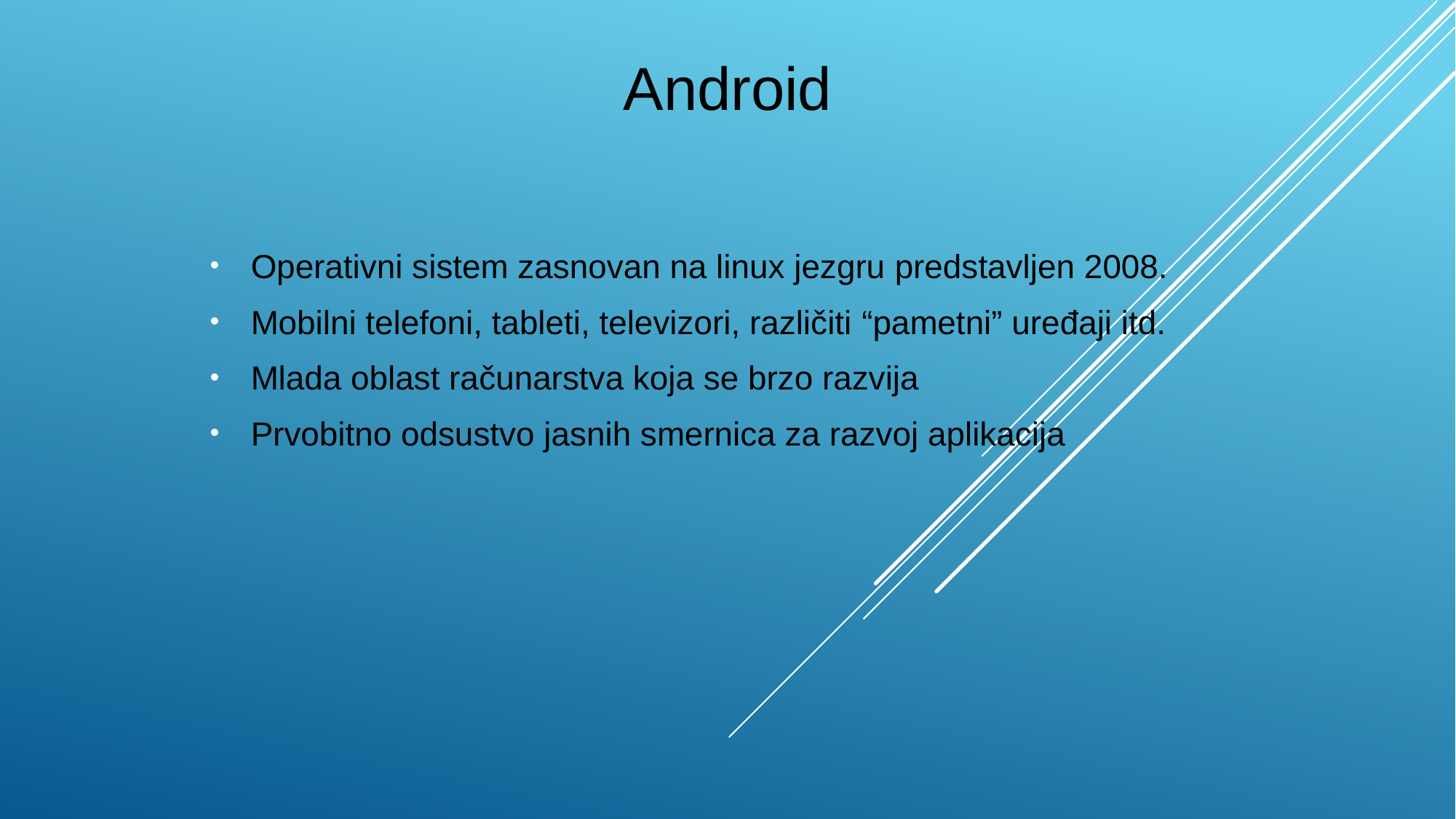

# Android
Operativni sistem zasnovan na linux jezgru predstavljen 2008.
Mobilni telefoni, tableti, televizori, različiti “pametni” uređaji itd.
Mlada oblast računarstva koja se brzo razvija
Prvobitno odsustvo jasnih smernica za razvoj aplikacija